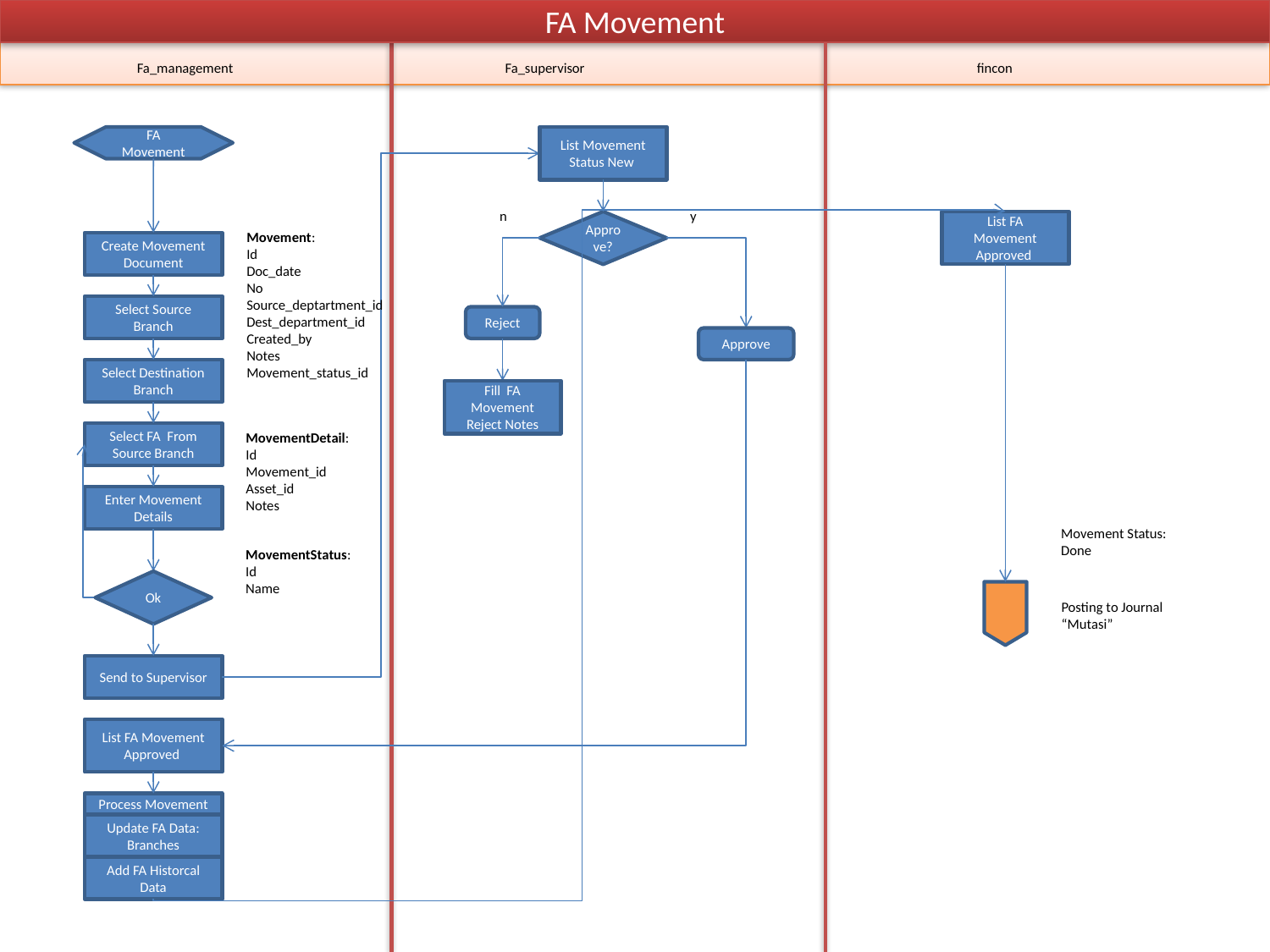

FA Movement

Fa_management
Fa_supervisor
fincon
FA Movement
List Movement Status New
n
y
Approve?
List FA Movement Approved
Movement:
Id
Doc_date
No
Source_deptartment_id
Dest_department_id
Created_by
Notes
Movement_status_id
Create Movement Document
Select Source Branch
Reject
Approve
Select Destination Branch
Fill  FA Movement Reject Notes
Select FA  From Source Branch
MovementDetail:
Id
Movement_id
Asset_id
Notes
Enter Movement Details
Movement Status:
Done
MovementStatus:
Id
Name
Ok

Posting to Journal
“Mutasi”
Send to Supervisor
List FA Movement Approved
Process Movement
Update FA Data: Branches
Add FA Historcal Data